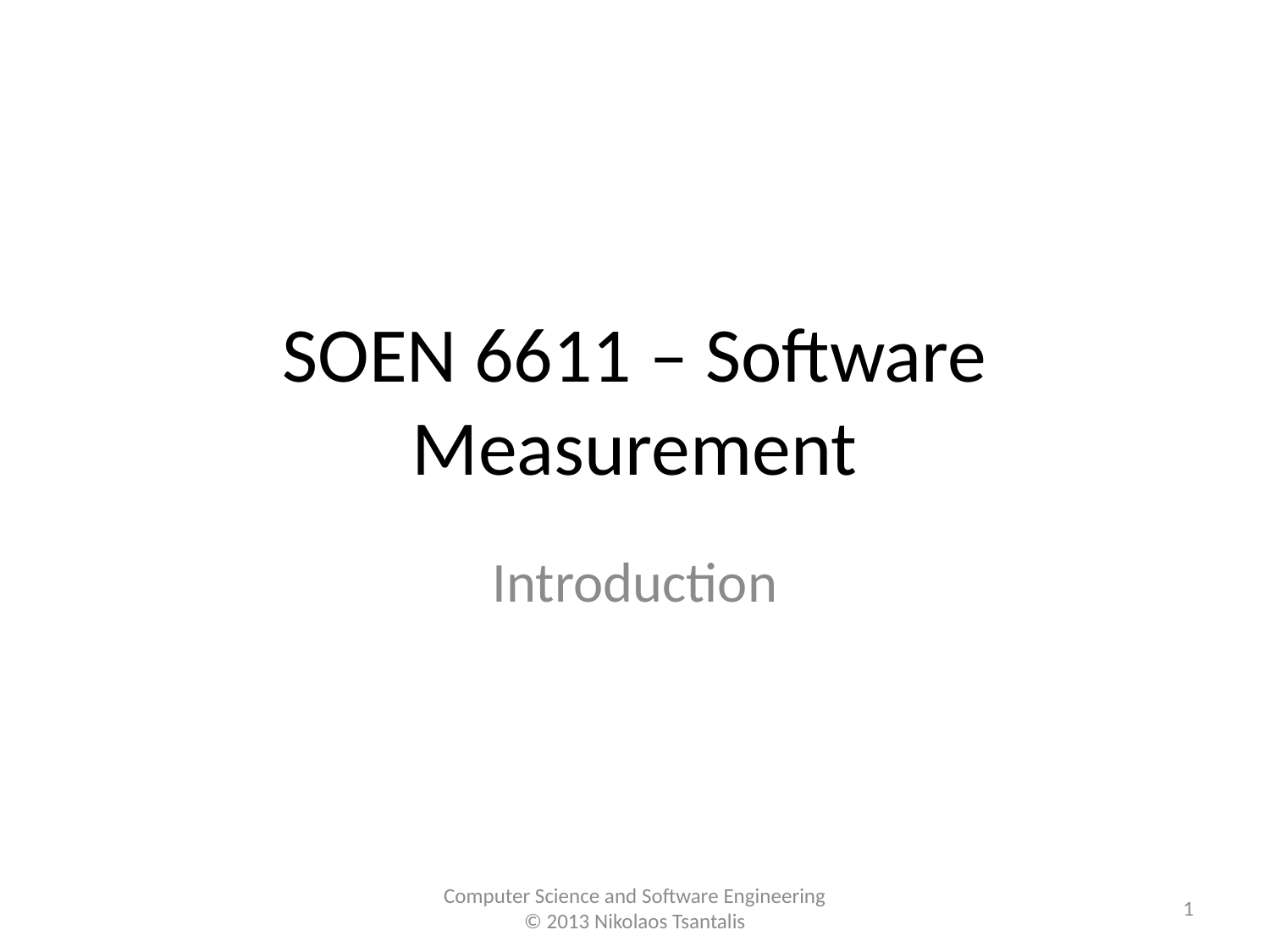

SOEN 6611 – Software Measurement
Introduction
Computer Science and Software Engineering
© 2013 Nikolaos Tsantalis
1